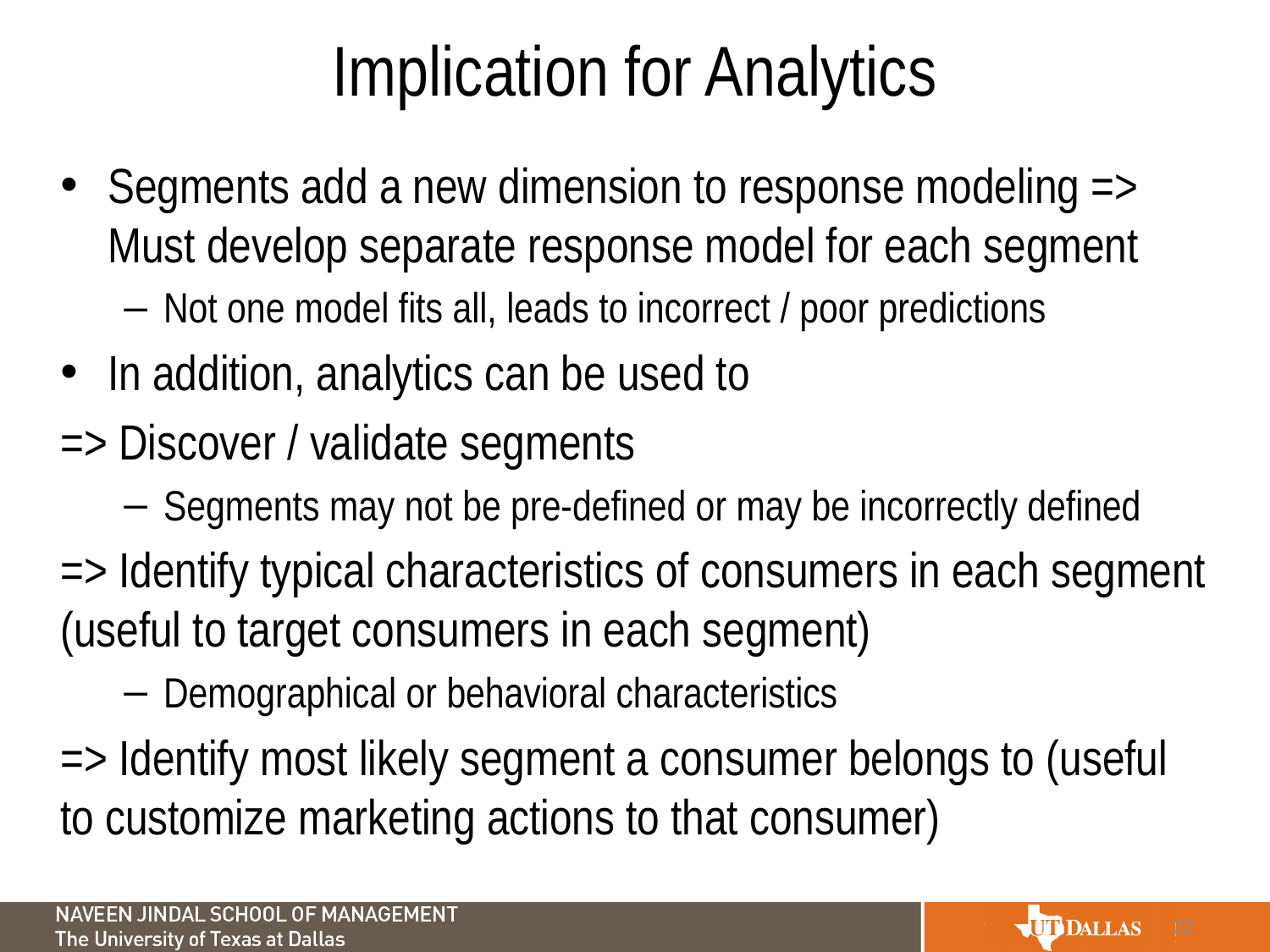

# Implication for Analytics
Segments add a new dimension to response modeling => Must develop separate response model for each segment
Not one model fits all, leads to incorrect / poor predictions
In addition, analytics can be used to
=> Discover / validate segments
Segments may not be pre-defined or may be incorrectly defined
=> Identify typical characteristics of consumers in each segment (useful to target consumers in each segment)
Demographical or behavioral characteristics
=> Identify most likely segment a consumer belongs to (useful to customize marketing actions to that consumer)

22